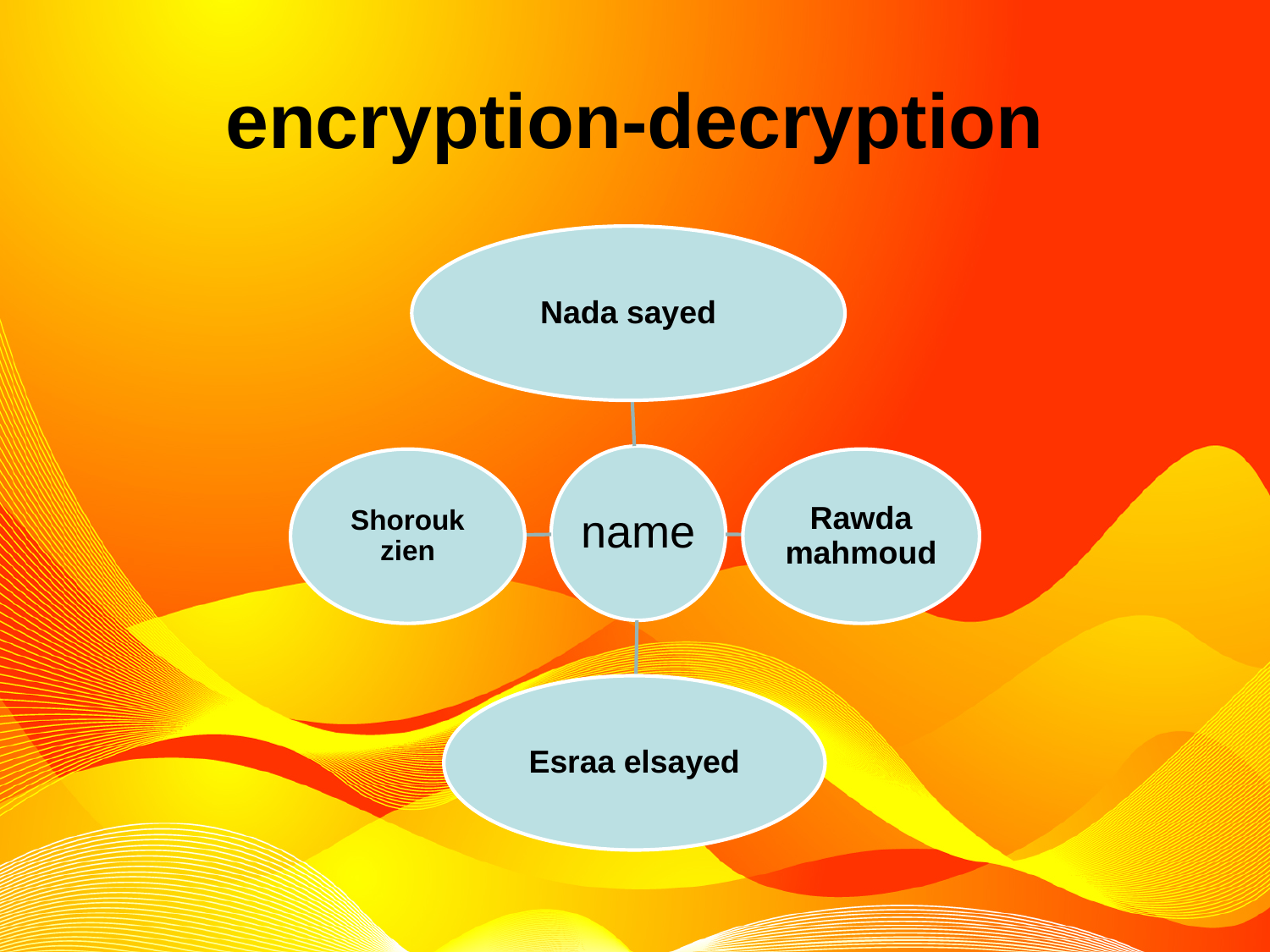

# encryption-decryption
name

Nada sayed

Rawda mahmoud

Esraa elsayed

Shorouk zien